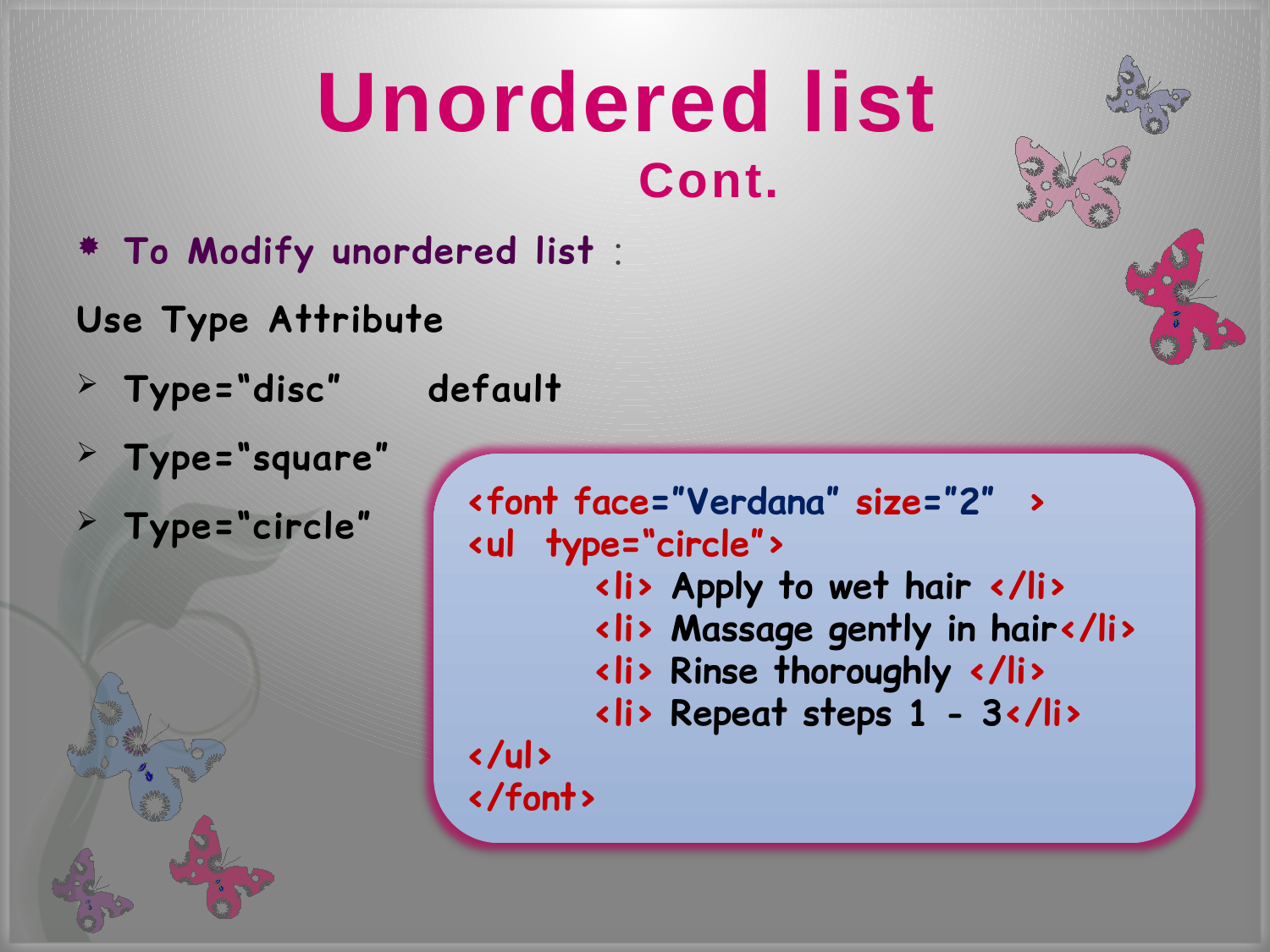

# Unordered list        Cont.
To Modify unordered list :
Use Type Attribute
Type=“disc”     default
Type=“square”
Type=“circle”

<font face=”Verdana” size=”2”  >
<ul  type=“circle”>
	<li> Apply to wet hair </li>
	<li> Massage gently in hair</li>
	<li> Rinse thoroughly </li>
	<li> Repeat steps 1 - 3</li>
</ul>
</font>